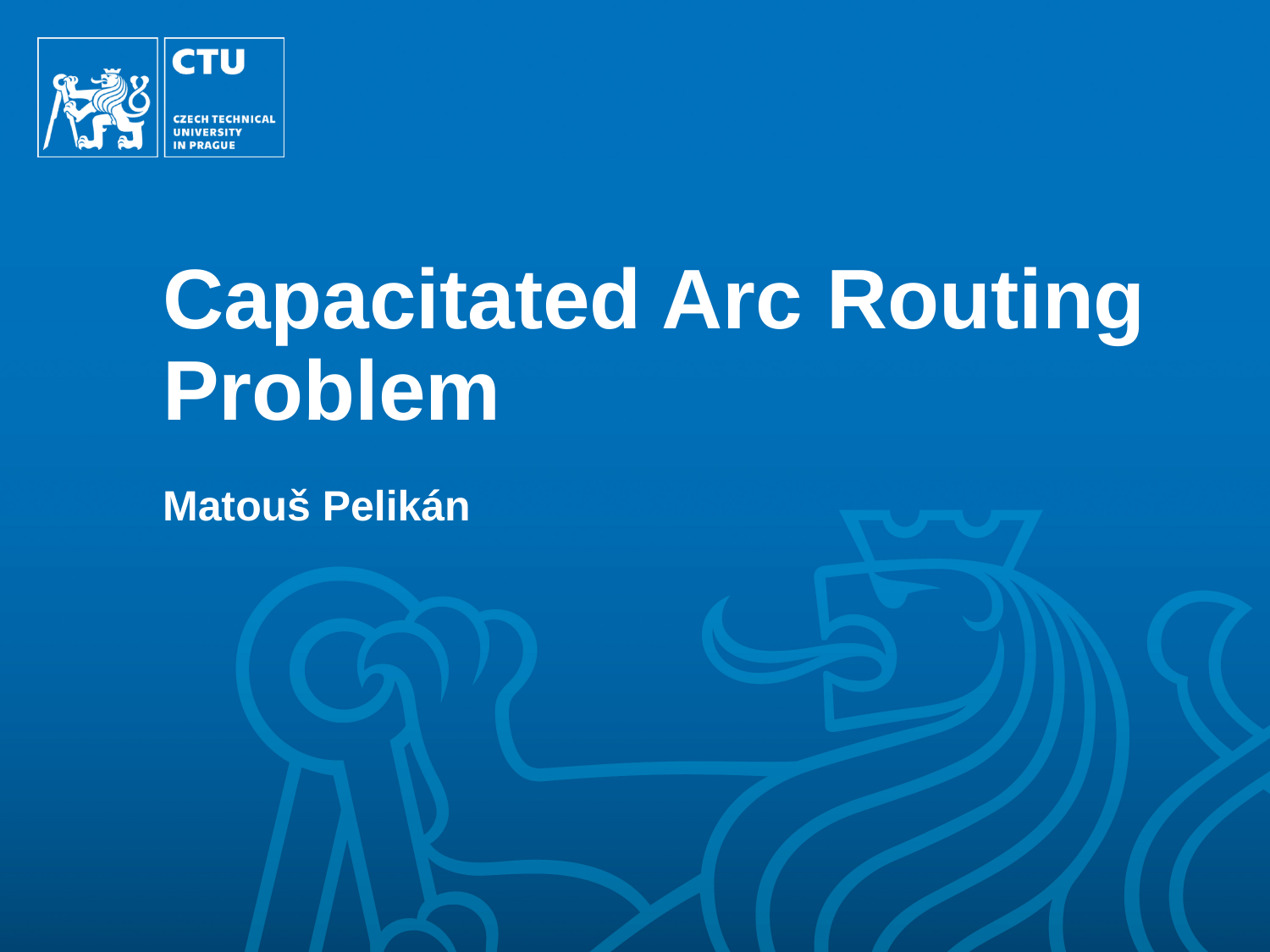

# Capacitated Arc Routing Problem
Matouš Pelikán